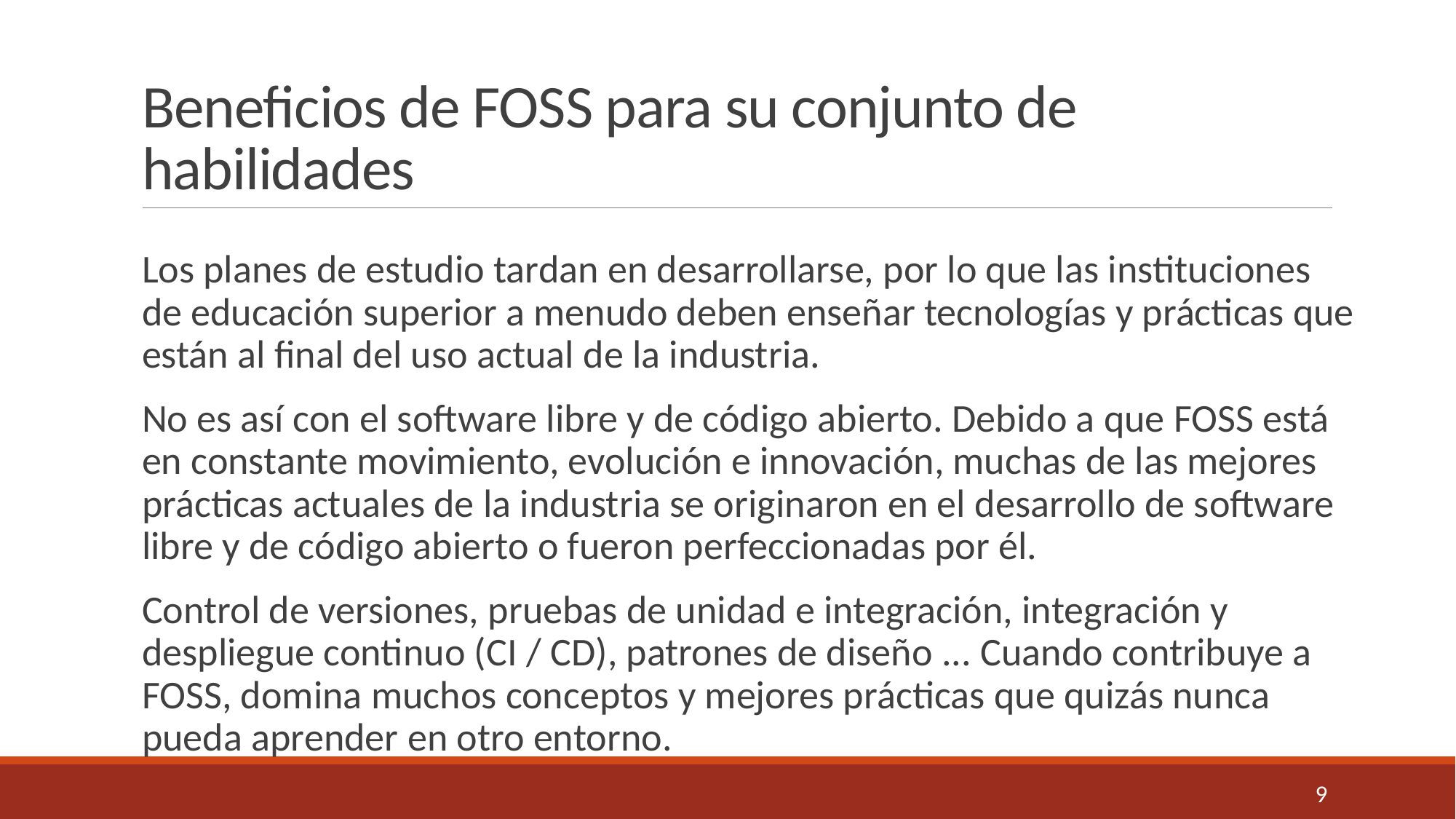

# Beneficios de FOSS para su conjunto de habilidades
Los planes de estudio tardan en desarrollarse, por lo que las instituciones de educación superior a menudo deben enseñar tecnologías y prácticas que están al final del uso actual de la industria.
No es así con el software libre y de código abierto. Debido a que FOSS está en constante movimiento, evolución e innovación, muchas de las mejores prácticas actuales de la industria se originaron en el desarrollo de software libre y de código abierto o fueron perfeccionadas por él.
Control de versiones, pruebas de unidad e integración, integración y despliegue continuo (CI / CD), patrones de diseño ... Cuando contribuye a FOSS, domina muchos conceptos y mejores prácticas que quizás nunca pueda aprender en otro entorno.
9